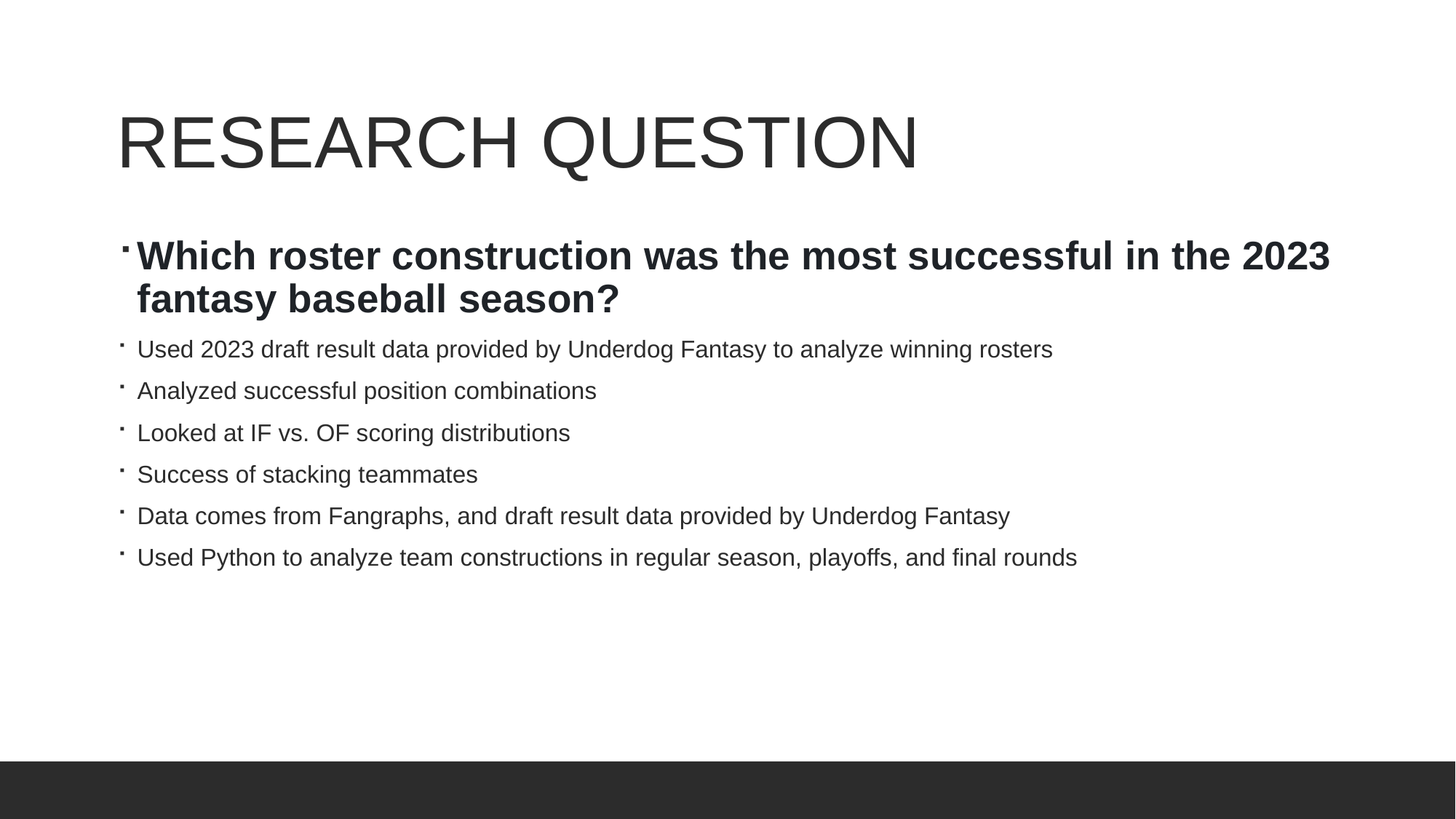

# Research Question
Which roster construction was the most successful in the 2023 fantasy baseball season?
Used 2023 draft result data provided by Underdog Fantasy to analyze winning rosters
Analyzed successful position combinations
Looked at IF vs. OF scoring distributions
Success of stacking teammates
Data comes from Fangraphs, and draft result data provided by Underdog Fantasy
Used Python to analyze team constructions in regular season, playoffs, and final rounds